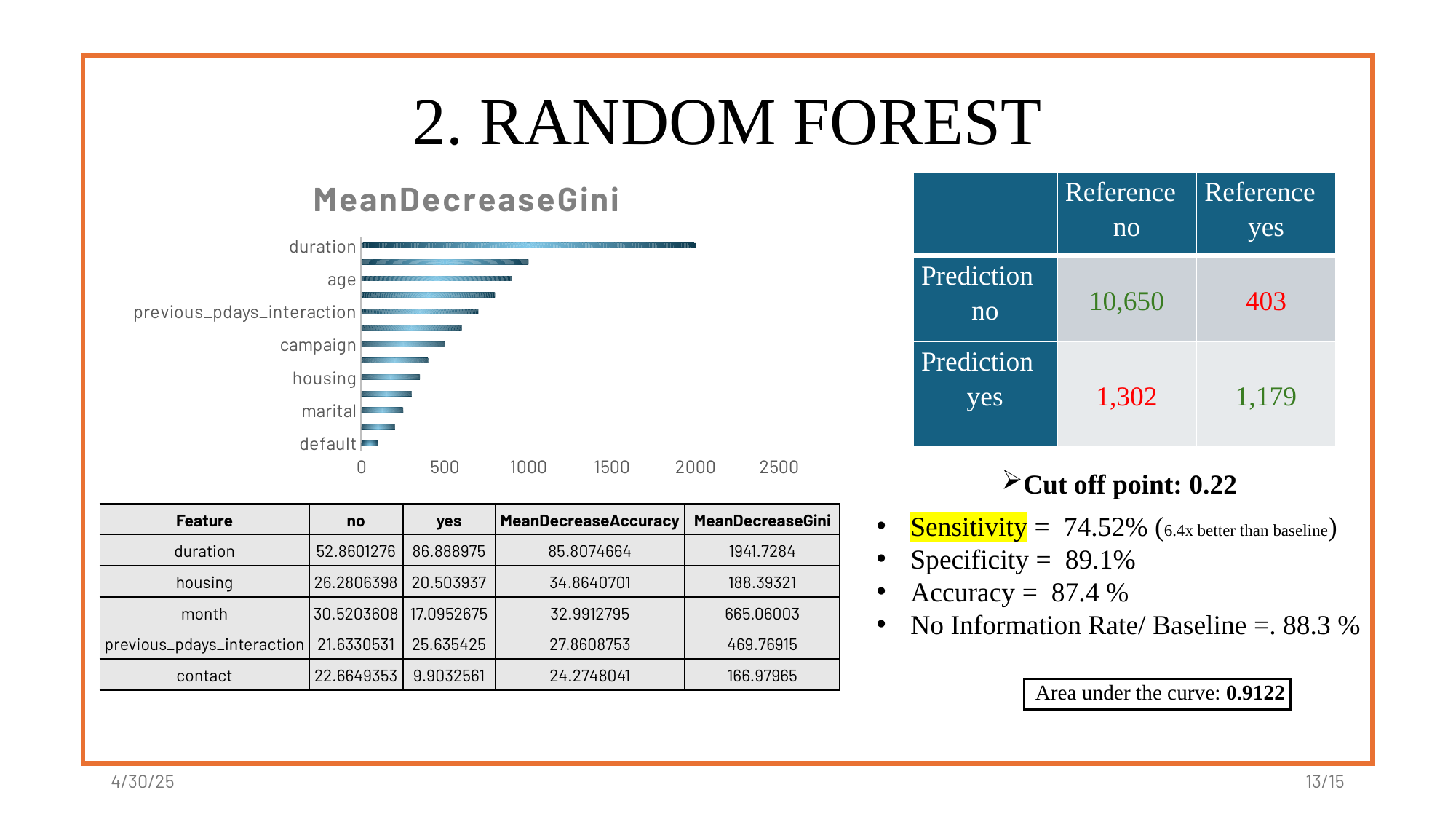

# 2. RANDOM FOREST

### Chart: MeanDecreaseGini

| Category | MeanDecreaseGini |
|---|---|
| default | 100.0 |
| loan | 200.0 |
| marital | 250.0 |
| contact | 300.0 |
| housing | 350.0 |
| education | 400.0 |
| campaign | 500.0 |
| job | 600.0 |
| previous_pdays_interaction | 700.0 |
| month | 800.0 |
| age | 900.0 |
| balance | 1000.0 |
| duration | 2000.0 |
|  | Reference no | Reference yes |
| --- | --- | --- |
| Prediction no | 10,650 | 403 |
| Prediction yes | 1,302 | 1,179 |
Cut off point: 0.22
| Feature | no | yes | MeanDecreaseAccuracy | MeanDecreaseGini |
| --- | --- | --- | --- | --- |
| duration | 52.8601276 | 86.888975 | 85.8074664 | 1941.7284 |
| housing | 26.2806398 | 20.503937 | 34.8640701 | 188.39321 |
| month | 30.5203608 | 17.0952675 | 32.9912795 | 665.06003 |
| previous\_pdays\_interaction | 21.6330531 | 25.635425 | 27.8608753 | 469.76915 |
| contact | 22.6649353 | 9.9032561 | 24.2748041 | 166.97965 |
Sensitivity =  74.52% (6.4x better than baseline)
Specificity =  89.1%
Accuracy =  87.4 %
No Information Rate/ Baseline =. 88.3 %
Area under the curve: 0.9122

4/30/25
13/15